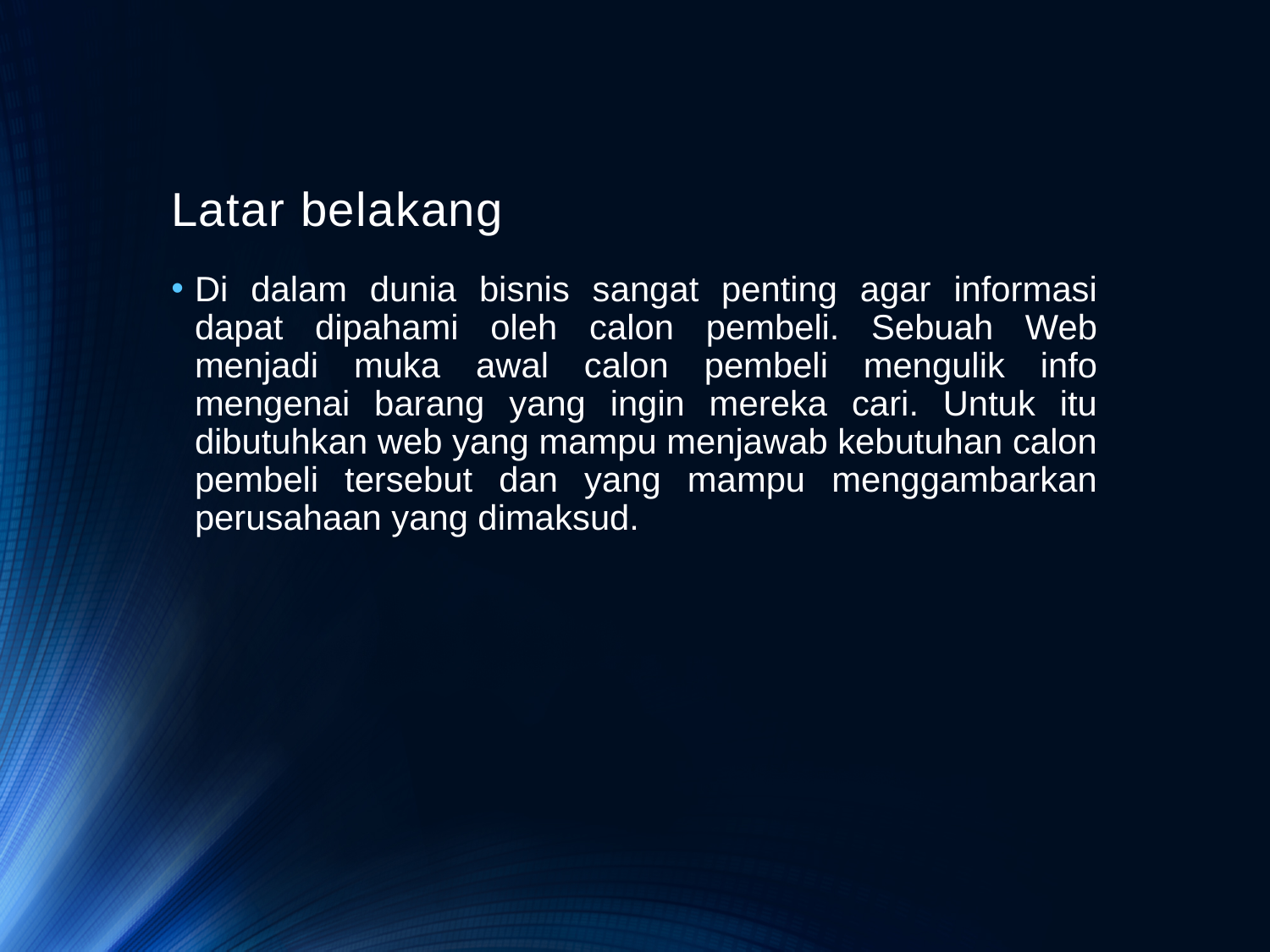

# Latar belakang
Di dalam dunia bisnis sangat penting agar informasi dapat dipahami oleh calon pembeli. Sebuah Web menjadi muka awal calon pembeli mengulik info mengenai barang yang ingin mereka cari. Untuk itu dibutuhkan web yang mampu menjawab kebutuhan calon pembeli tersebut dan yang mampu menggambarkan perusahaan yang dimaksud.